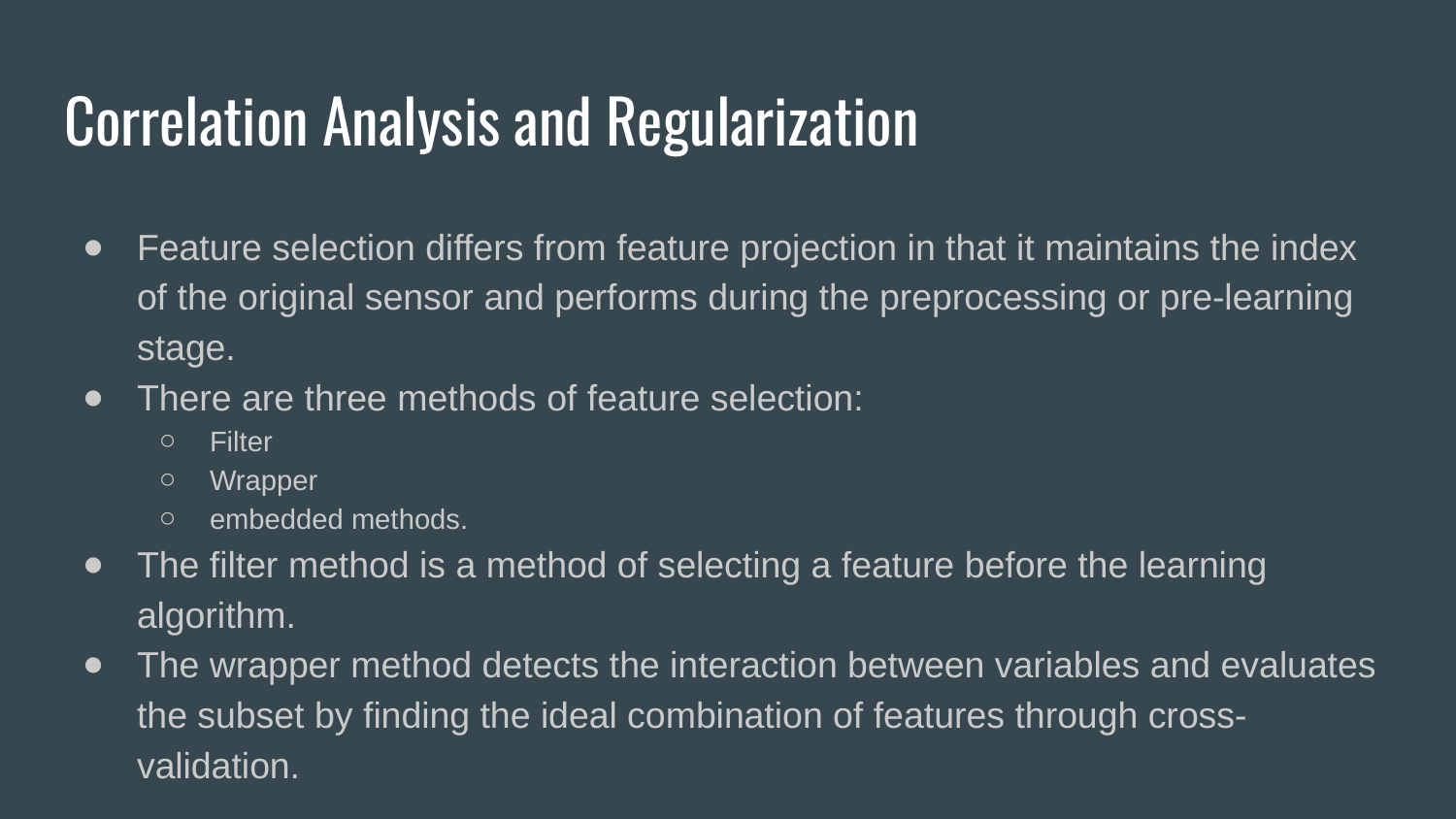

# Correlation Analysis and Regularization
Feature selection differs from feature projection in that it maintains the index of the original sensor and performs during the preprocessing or pre-learning stage.
There are three methods of feature selection:
Filter
Wrapper
embedded methods.
The filter method is a method of selecting a feature before the learning algorithm.
The wrapper method detects the interaction between variables and evaluates the subset by finding the ideal combination of features through cross-validation.